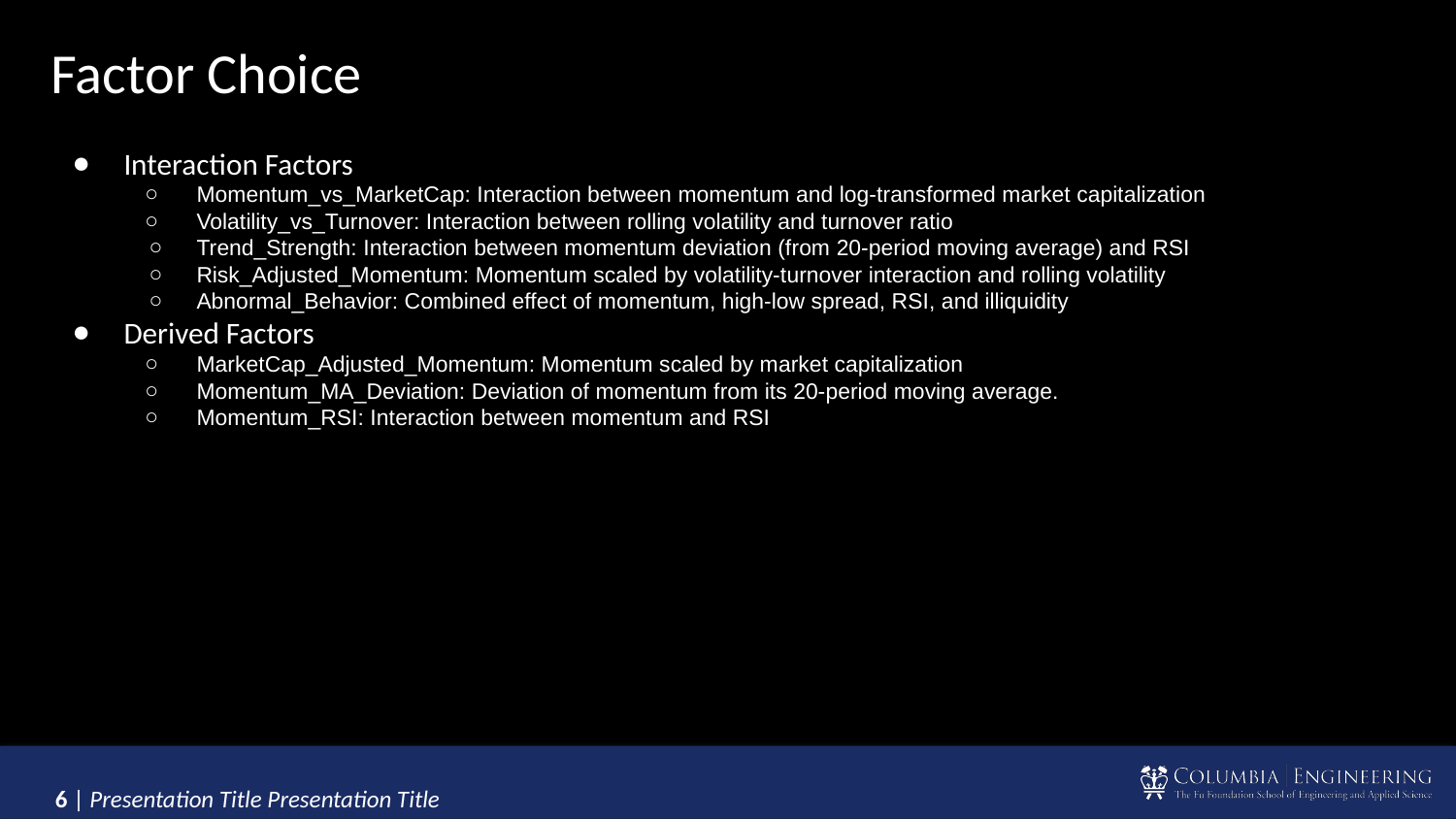

# Factor Choice
Interaction Factors
Momentum_vs_MarketCap: Interaction between momentum and log-transformed market capitalization
Volatility_vs_Turnover: Interaction between rolling volatility and turnover ratio
Trend_Strength: Interaction between momentum deviation (from 20-period moving average) and RSI
Risk_Adjusted_Momentum: Momentum scaled by volatility-turnover interaction and rolling volatility
Abnormal_Behavior: Combined effect of momentum, high-low spread, RSI, and illiquidity
Derived Factors
MarketCap_Adjusted_Momentum: Momentum scaled by market capitalization
Momentum_MA_Deviation: Deviation of momentum from its 20-period moving average.
Momentum_RSI: Interaction between momentum and RSI